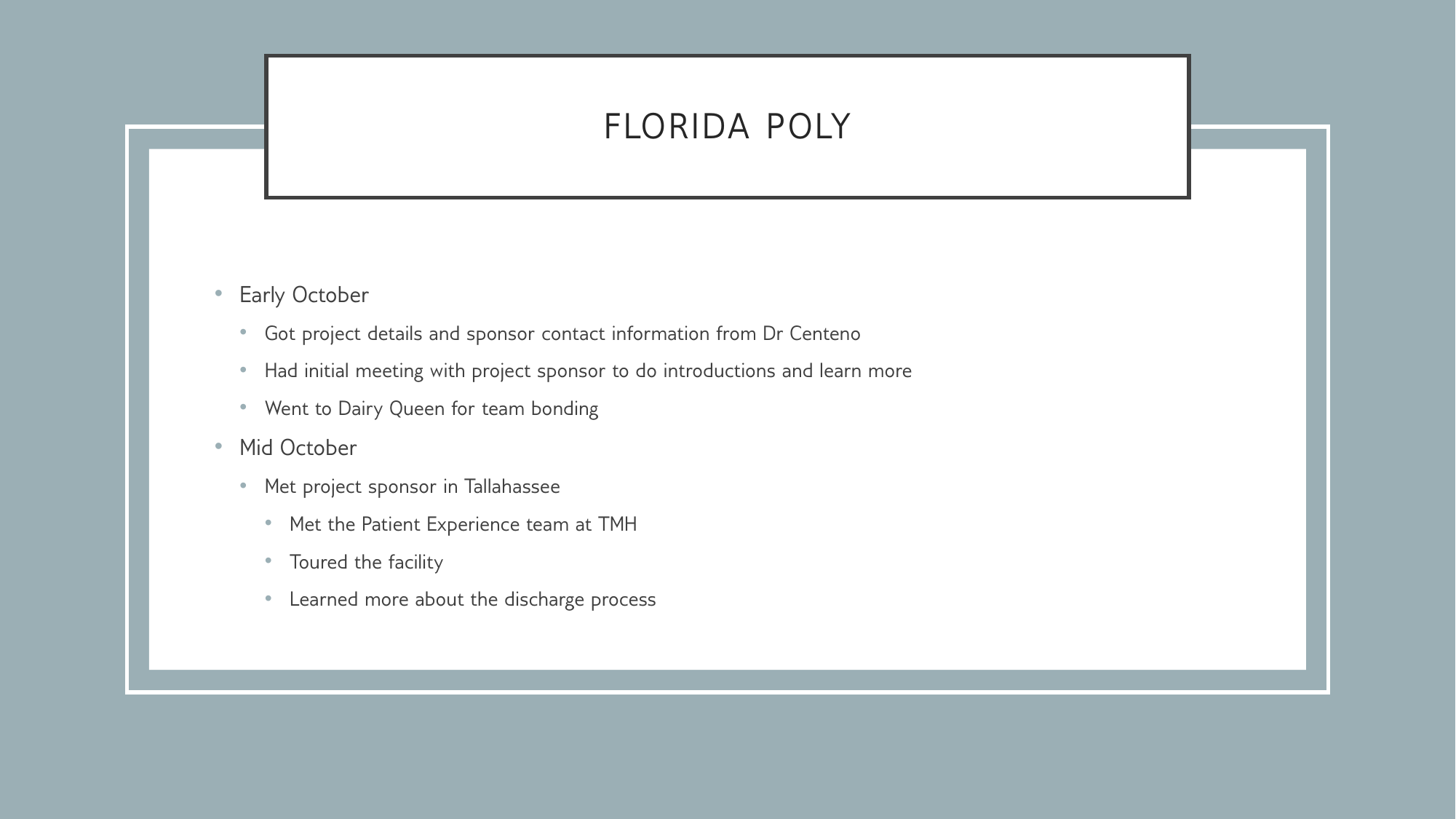

# Florida Poly

Early October
Got project details and sponsor contact information from Dr Centeno
Had initial meeting with project sponsor to do introductions and learn more
Went to Dairy Queen for team bonding
Mid October
Met project sponsor in Tallahassee
Met the Patient Experience team at TMH
Toured the facility
Learned more about the discharge process